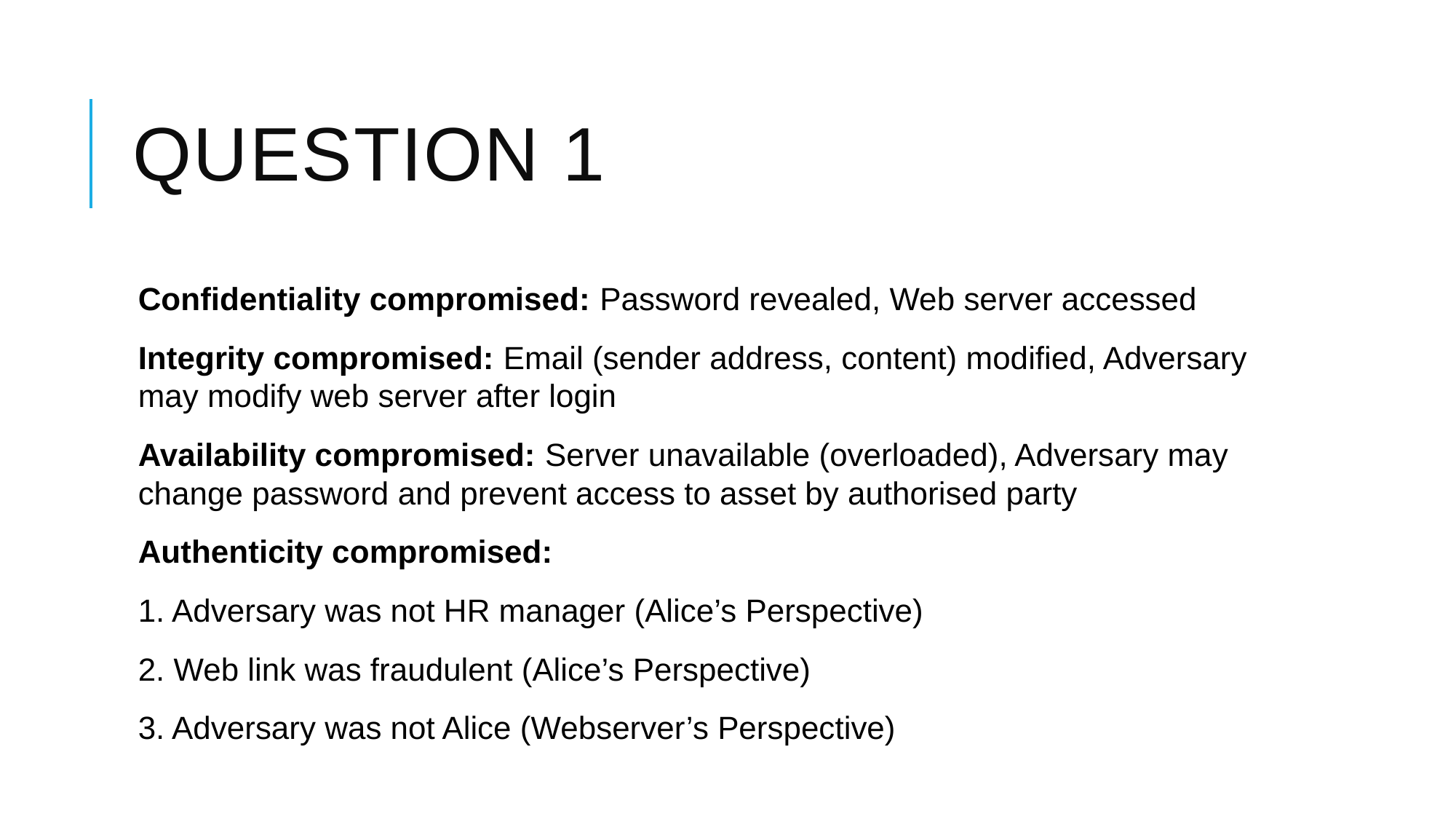

# Question 1
Confidentiality compromised: Password revealed, Web server accessed
Integrity compromised: Email (sender address, content) modified, Adversary may modify web server after login
Availability compromised: Server unavailable (overloaded), Adversary may change password and prevent access to asset by authorised party
Authenticity compromised:
1. Adversary was not HR manager (Alice’s Perspective)
2. Web link was fraudulent (Alice’s Perspective)
3. Adversary was not Alice (Webserver’s Perspective)